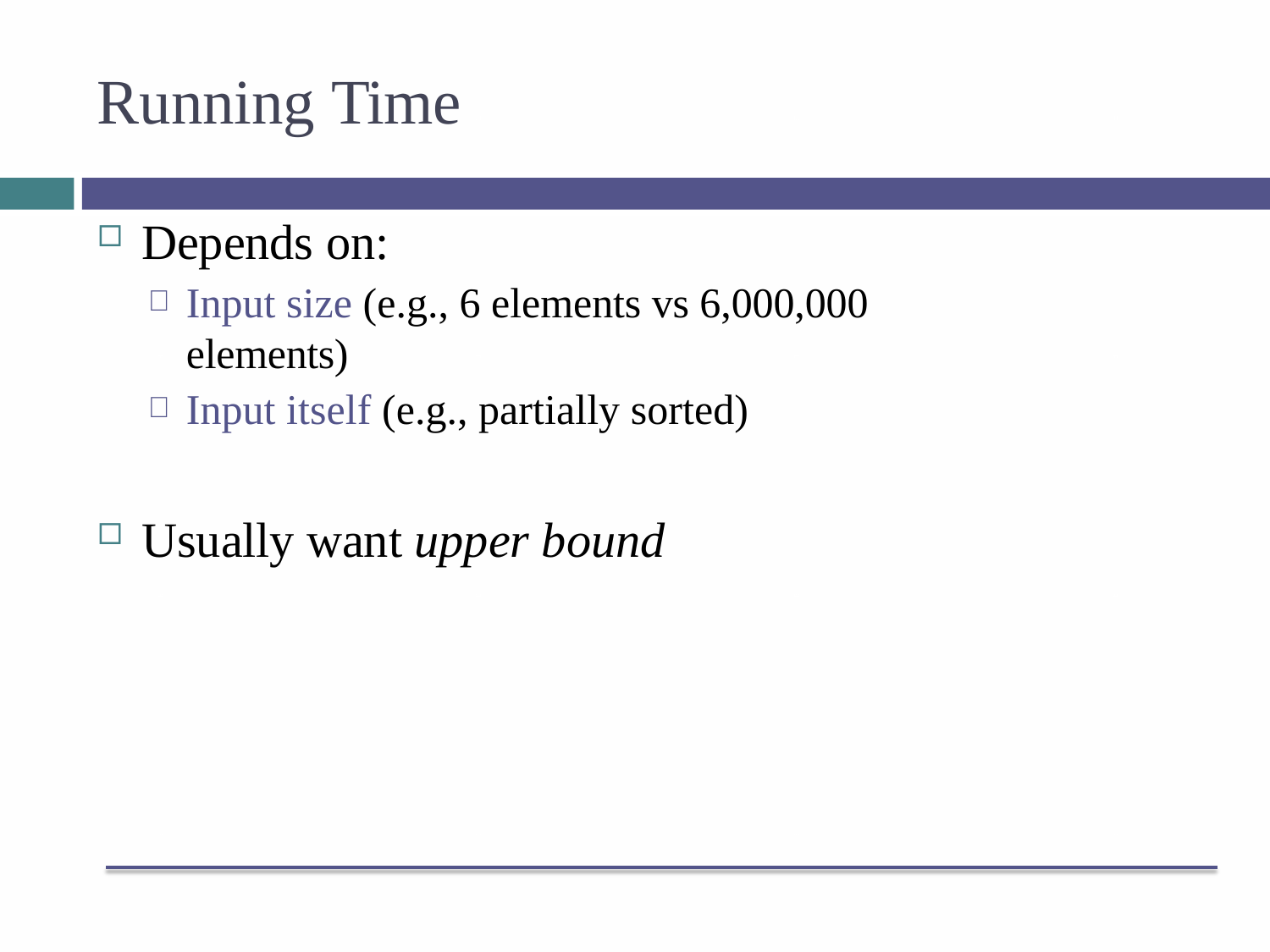

# Running Time
Depends on:
Input size (e.g., 6 elements vs 6,000,000  elements)
Input itself (e.g., partially sorted)

Usually want upper bound